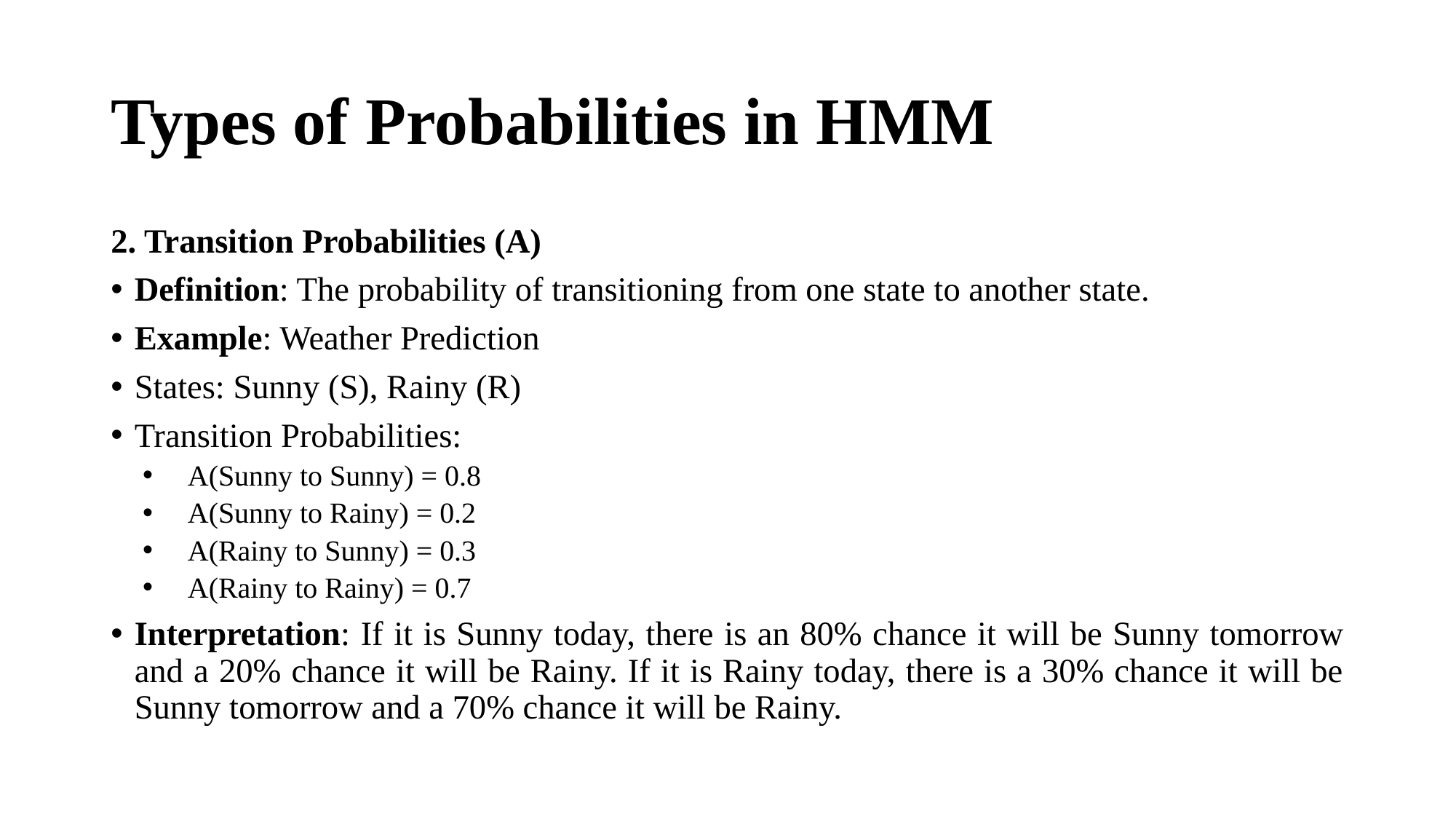

# Types of Probabilities in HMM
2. Transition Probabilities (A)
Definition: The probability of transitioning from one state to another state.
Example: Weather Prediction
States: Sunny (S), Rainy (R)
Transition Probabilities:
A(Sunny to Sunny) = 0.8
A(Sunny to Rainy) = 0.2
A(Rainy to Sunny) = 0.3
A(Rainy to Rainy) = 0.7
Interpretation: If it is Sunny today, there is an 80% chance it will be Sunny tomorrow and a 20% chance it will be Rainy. If it is Rainy today, there is a 30% chance it will be Sunny tomorrow and a 70% chance it will be Rainy.